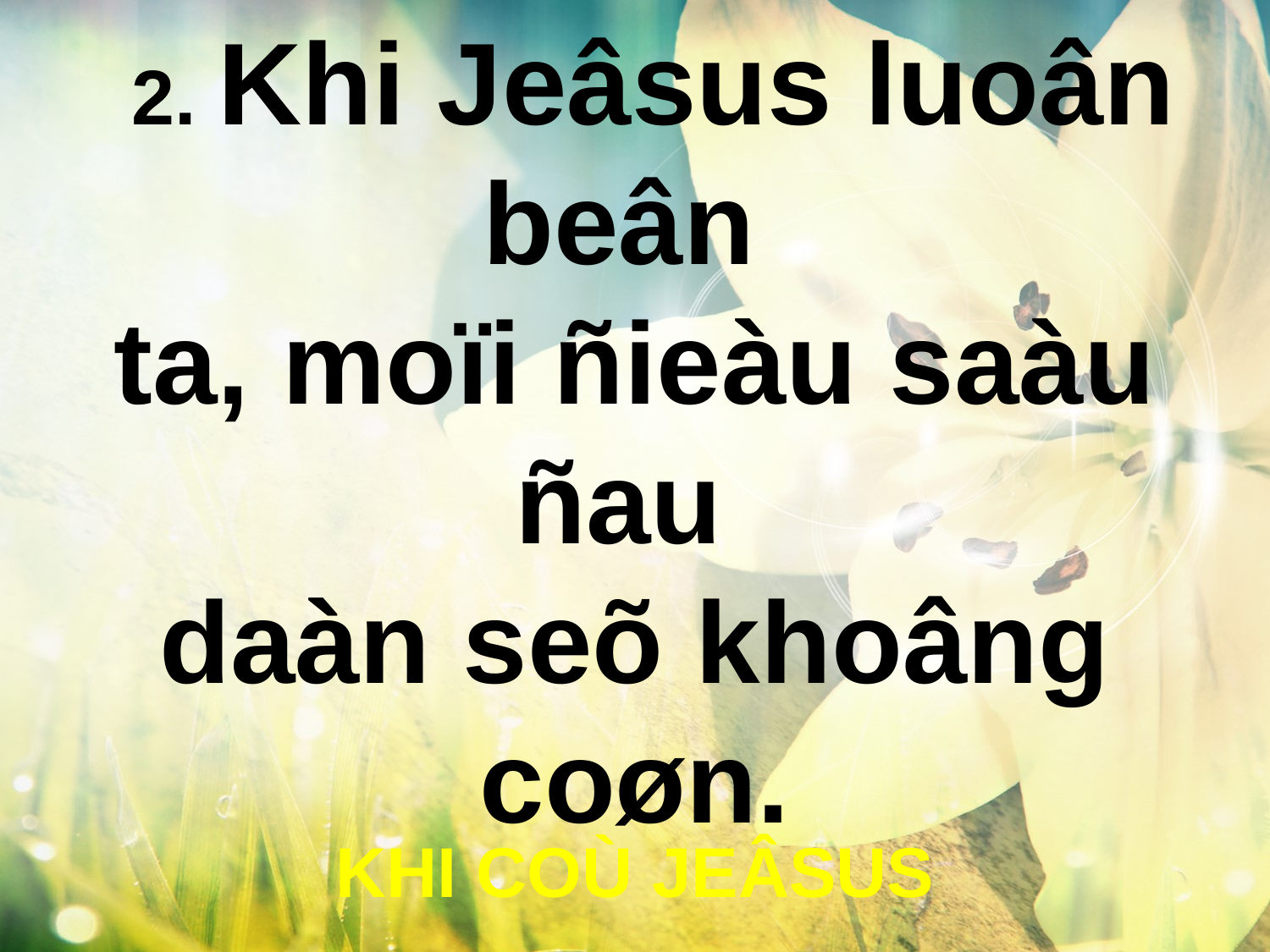

2. Khi Jeâsus luoân beân
ta, moïi ñieàu saàu ñau
daàn seõ khoâng coøn.
KHI COÙ JEÂSUS